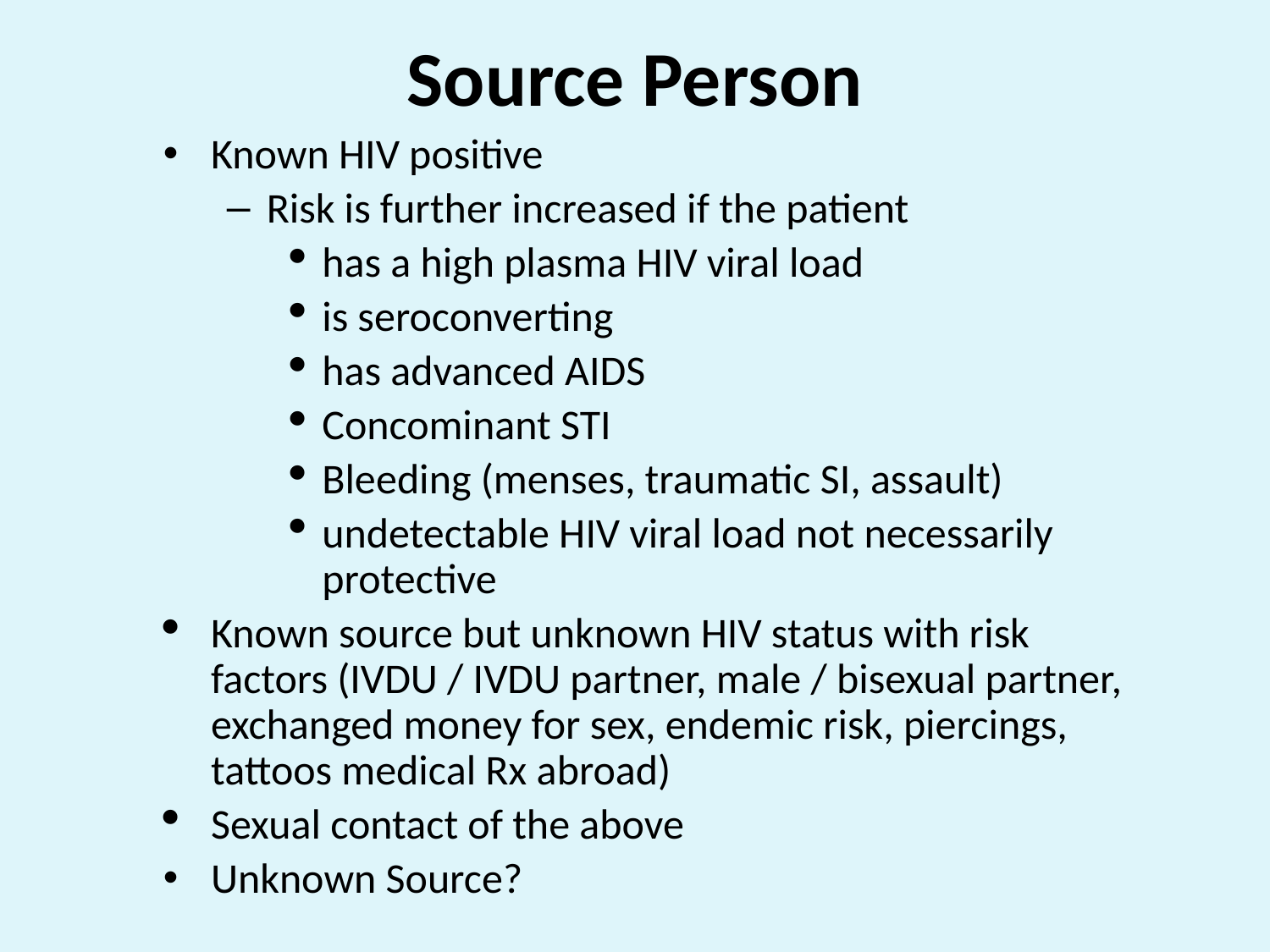

# Source Person
Known HIV positive
Risk is further increased if the patient
has a high plasma HIV viral load
is seroconverting
has advanced AIDS
Concominant STI
Bleeding (menses, traumatic SI, assault)
undetectable HIV viral load not necessarily protective
Known source but unknown HIV status with risk factors (IVDU / IVDU partner, male / bisexual partner, exchanged money for sex, endemic risk, piercings, tattoos medical Rx abroad)
Sexual contact of the above
Unknown Source?